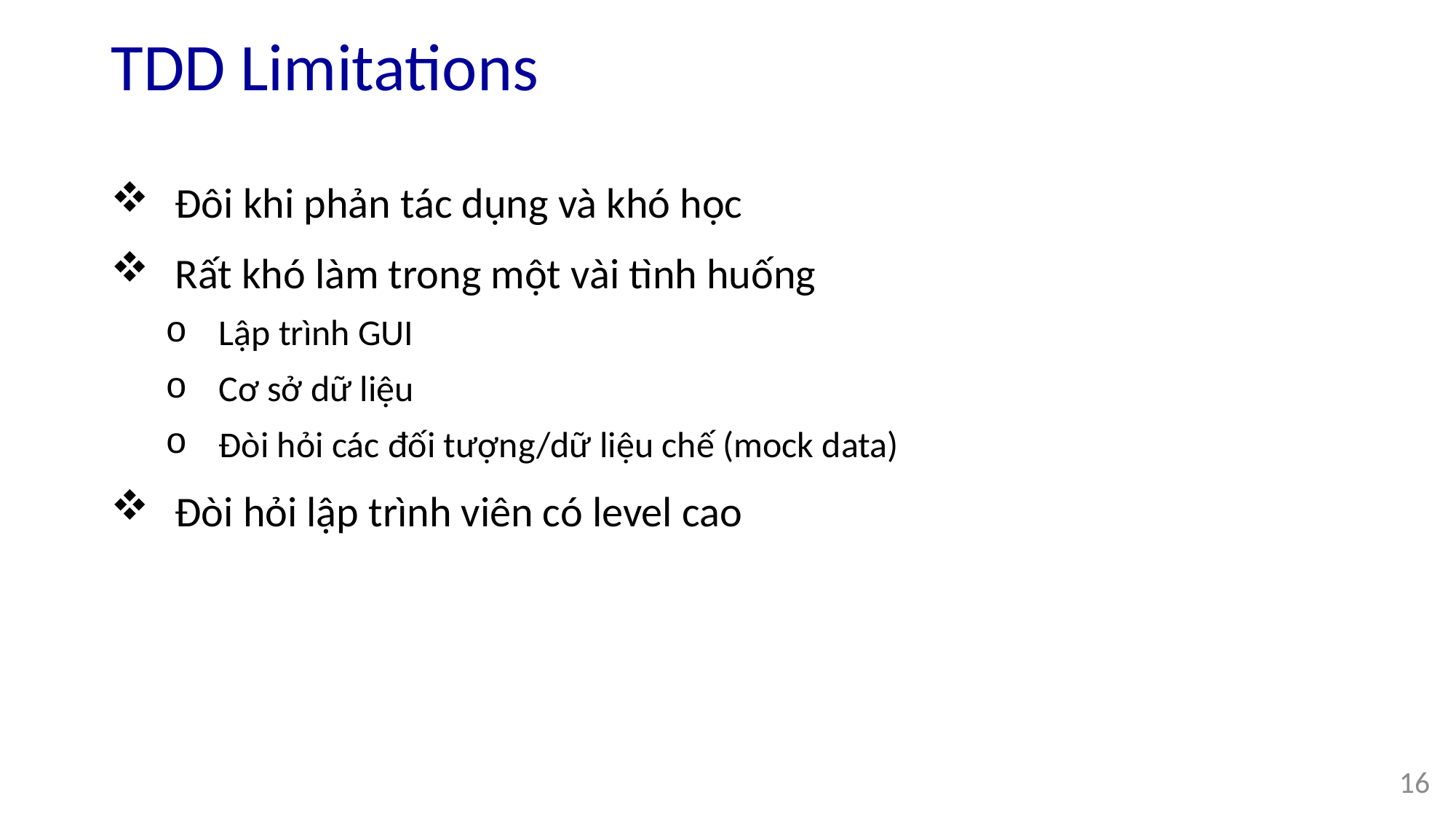

# TDD Limitations
Đôi khi phản tác dụng và khó học
Rất khó làm trong một vài tình huống
Lập trình GUI
Cơ sở dữ liệu
Đòi hỏi các đối tượng/dữ liệu chế (mock data)
Đòi hỏi lập trình viên có level cao

16